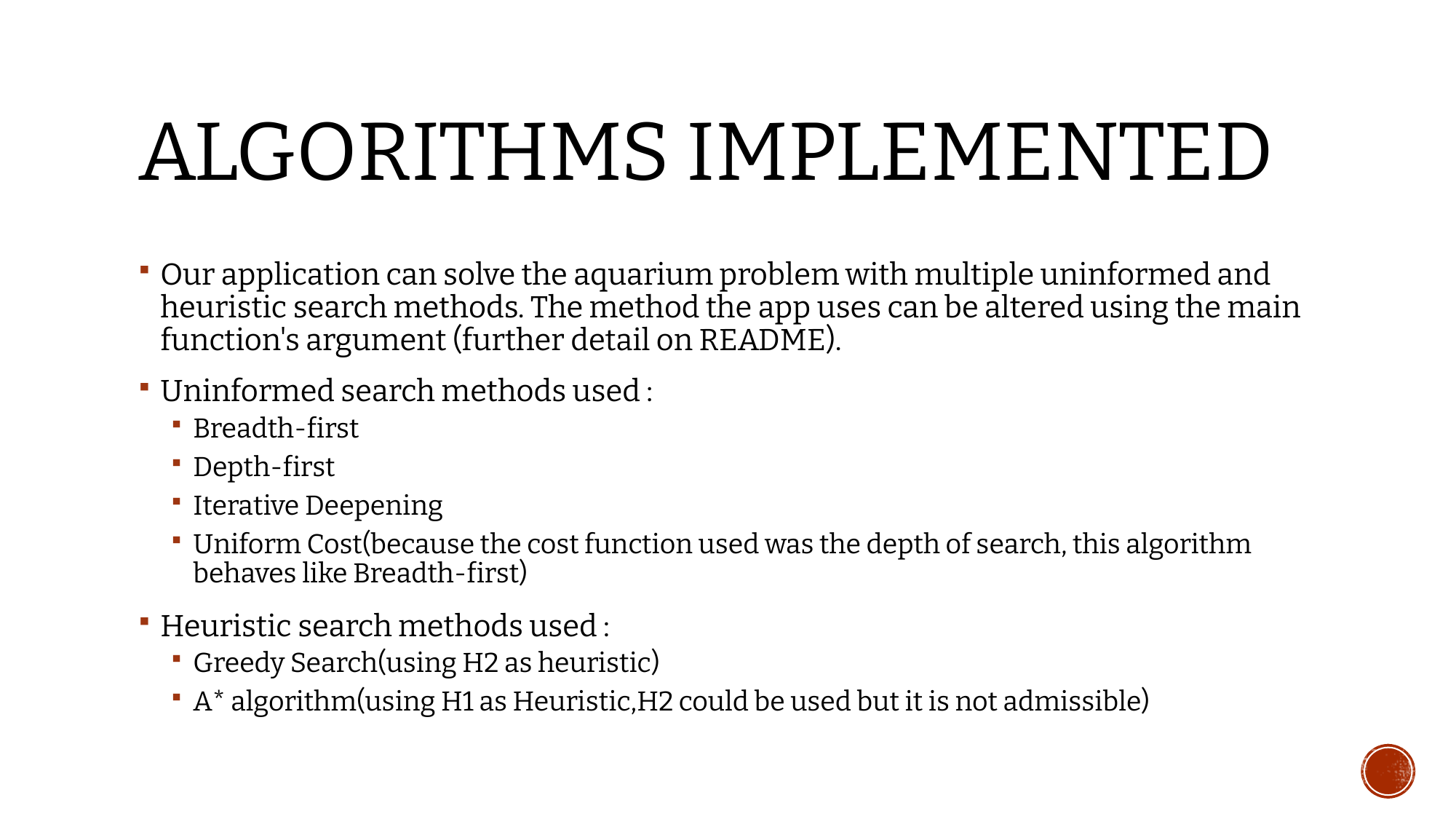

# algorithms implemented
Our application can solve the aquarium problem with multiple uninformed and heuristic search methods. The method the app uses can be altered using the main function's argument (further detail on README).
Uninformed search methods used :
Breadth-first
Depth-first
Iterative Deepening
Uniform Cost(because the cost function used was the depth of search, this algorithm behaves like Breadth-first)
Heuristic search methods used :
Greedy Search(using H2 as heuristic)
A* algorithm(using H1 as Heuristic,H2 could be used but it is not admissible)